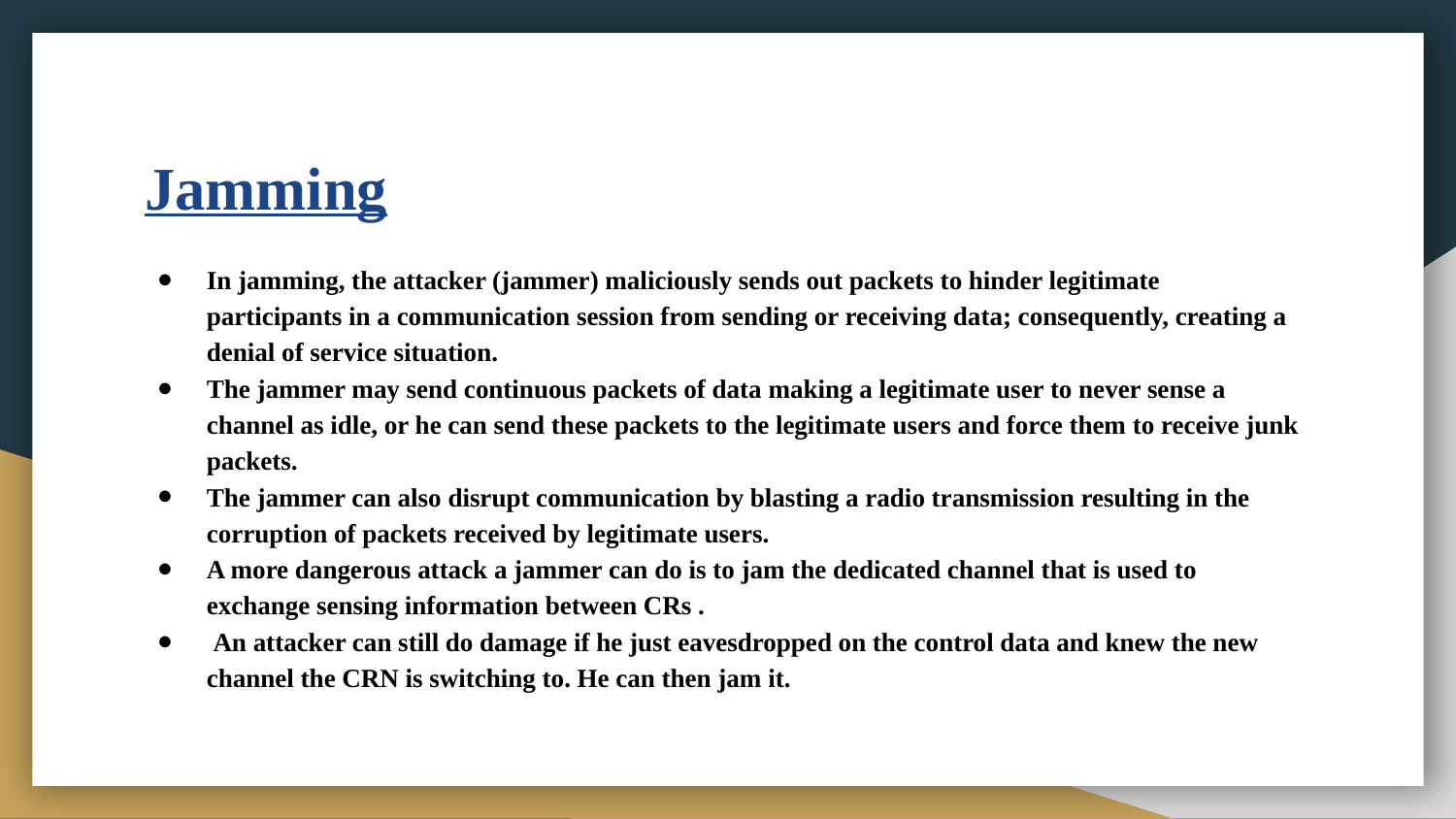

# Jamming
In jamming, the attacker (jammer) maliciously sends out packets to hinder legitimate participants in a communication session from sending or receiving data; consequently, creating a denial of service situation.
The jammer may send continuous packets of data making a legitimate user to never sense a channel as idle, or he can send these packets to the legitimate users and force them to receive junk packets.
The jammer can also disrupt communication by blasting a radio transmission resulting in the corruption of packets received by legitimate users.
A more dangerous attack a jammer can do is to jam the dedicated channel that is used to exchange sensing information between CRs .
 An attacker can still do damage if he just eavesdropped on the control data and knew the new channel the CRN is switching to. He can then jam it.